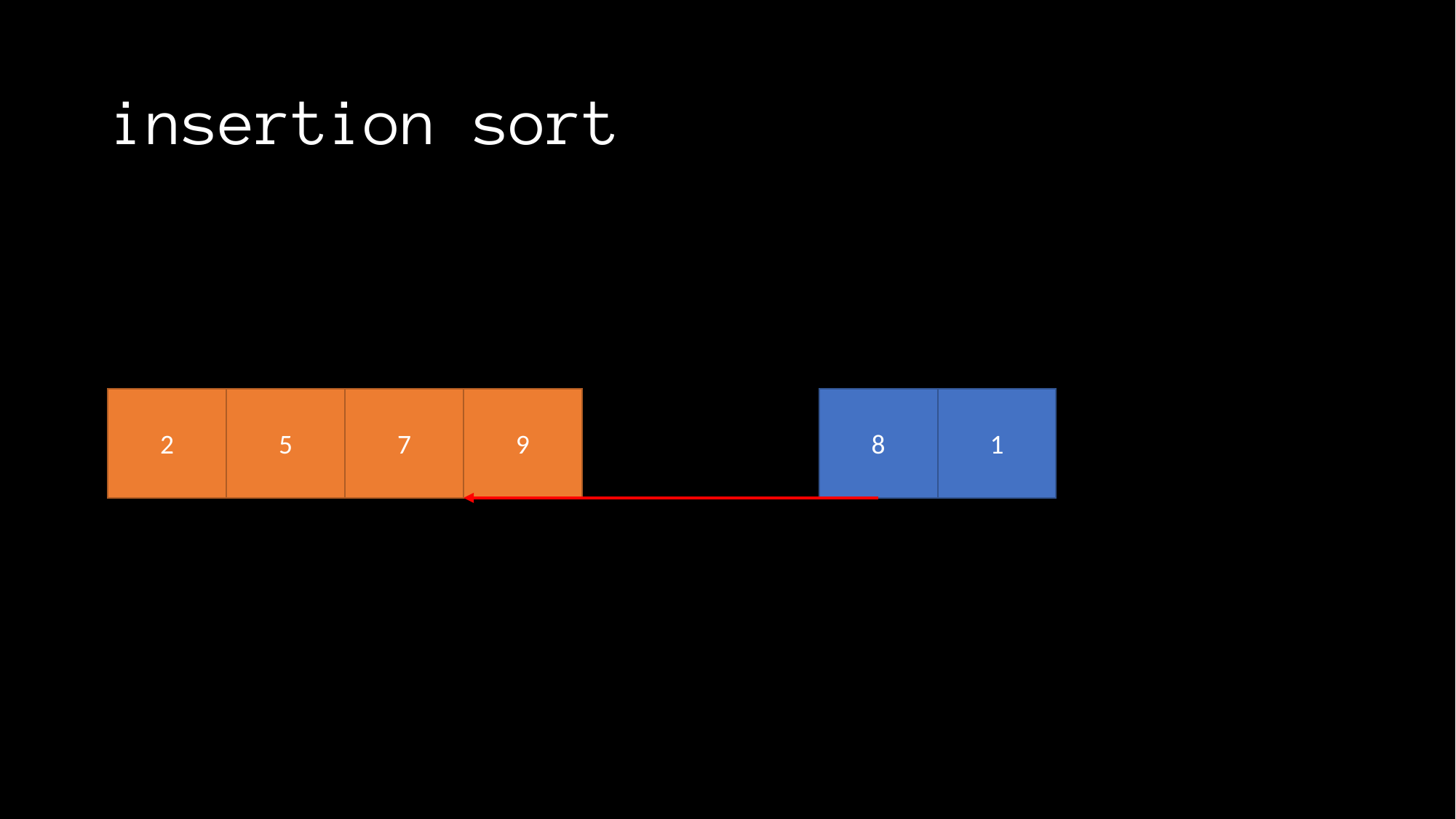

# insertion sort
2
5
7
9
8
1